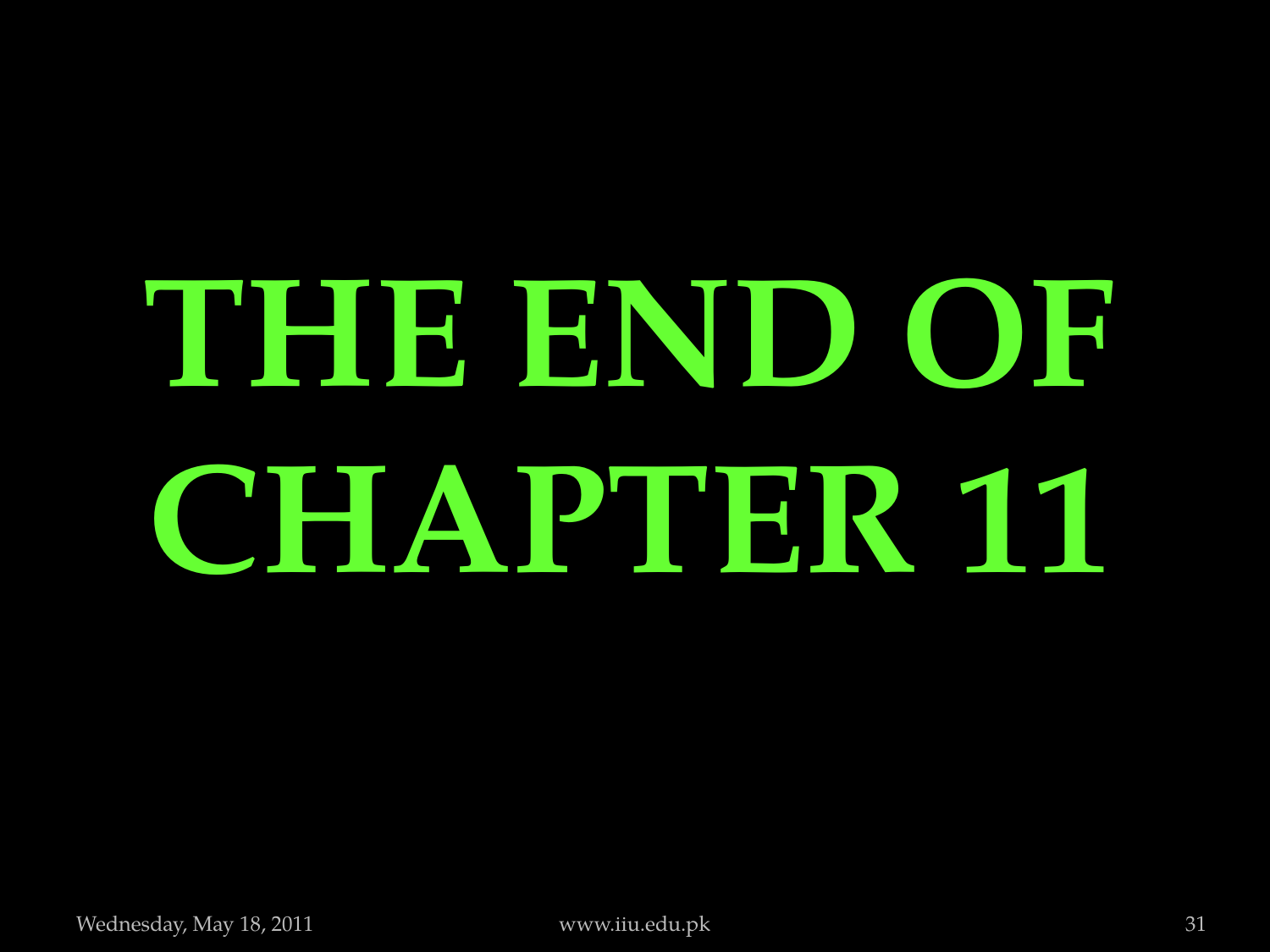

THE End of Chapter 11
Wednesday, May 18, 2011
www.iiu.edu.pk
31